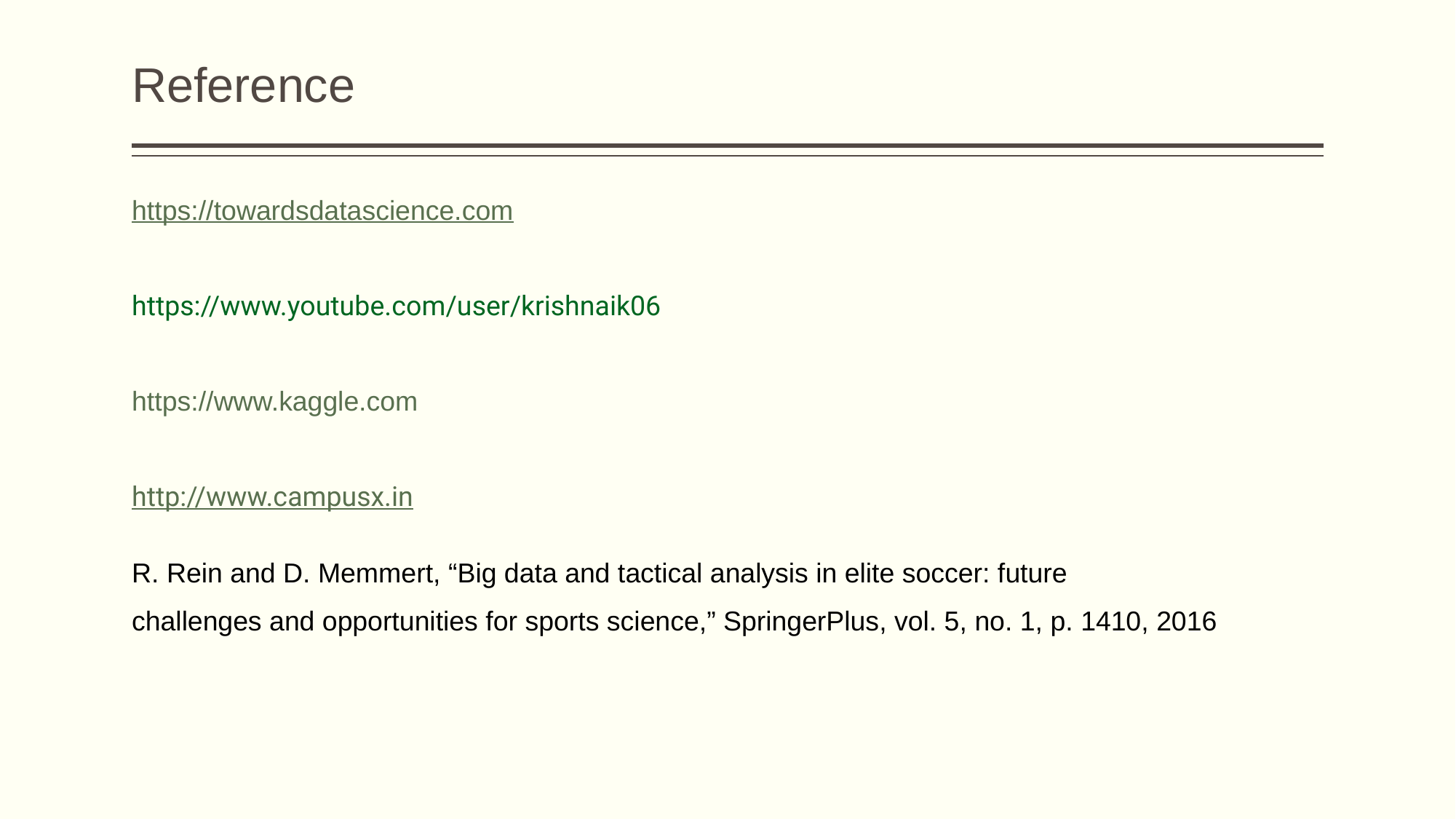

# Reference
https://towardsdatascience.com

https://www.youtube.com/user/krishnaik06

https://www.kaggle.com

http://www.campusx.in
R. Rein and D. Memmert, “Big data and tactical analysis in elite soccer: future
challenges and opportunities for sports science,” SpringerPlus, vol. 5, no. 1, p. 1410, 2016